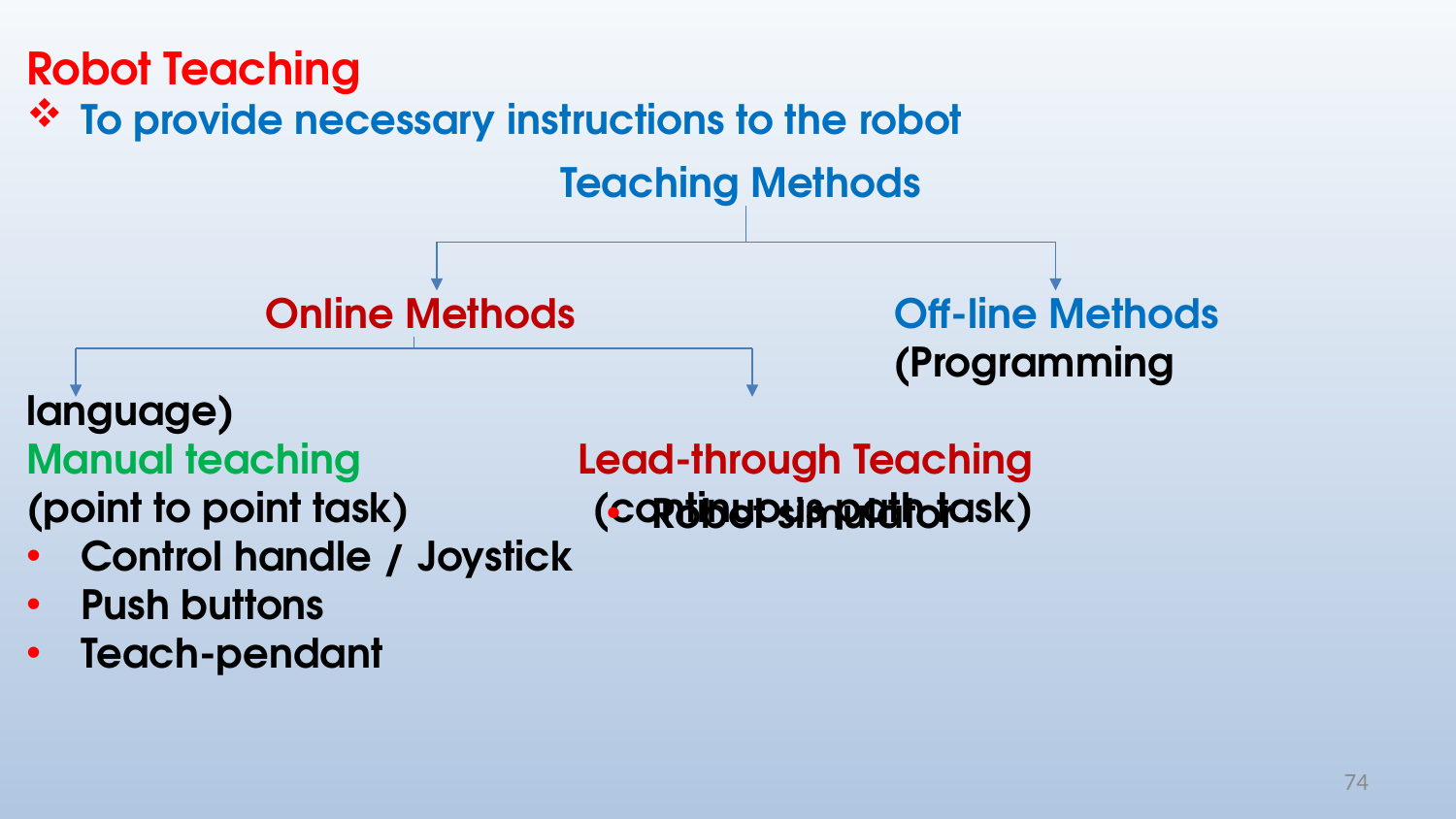

Robot Teaching
To provide necessary instructions to the robot

                     Online Methods                            Off-line Methods
                                                                            (Programming language)
Manual teaching                   Lead-through Teaching
(point to point task)                (continuous path task)
Control handle / Joystick
Push buttons
Teach-pendant

Teaching Methods
Robot simulator
74